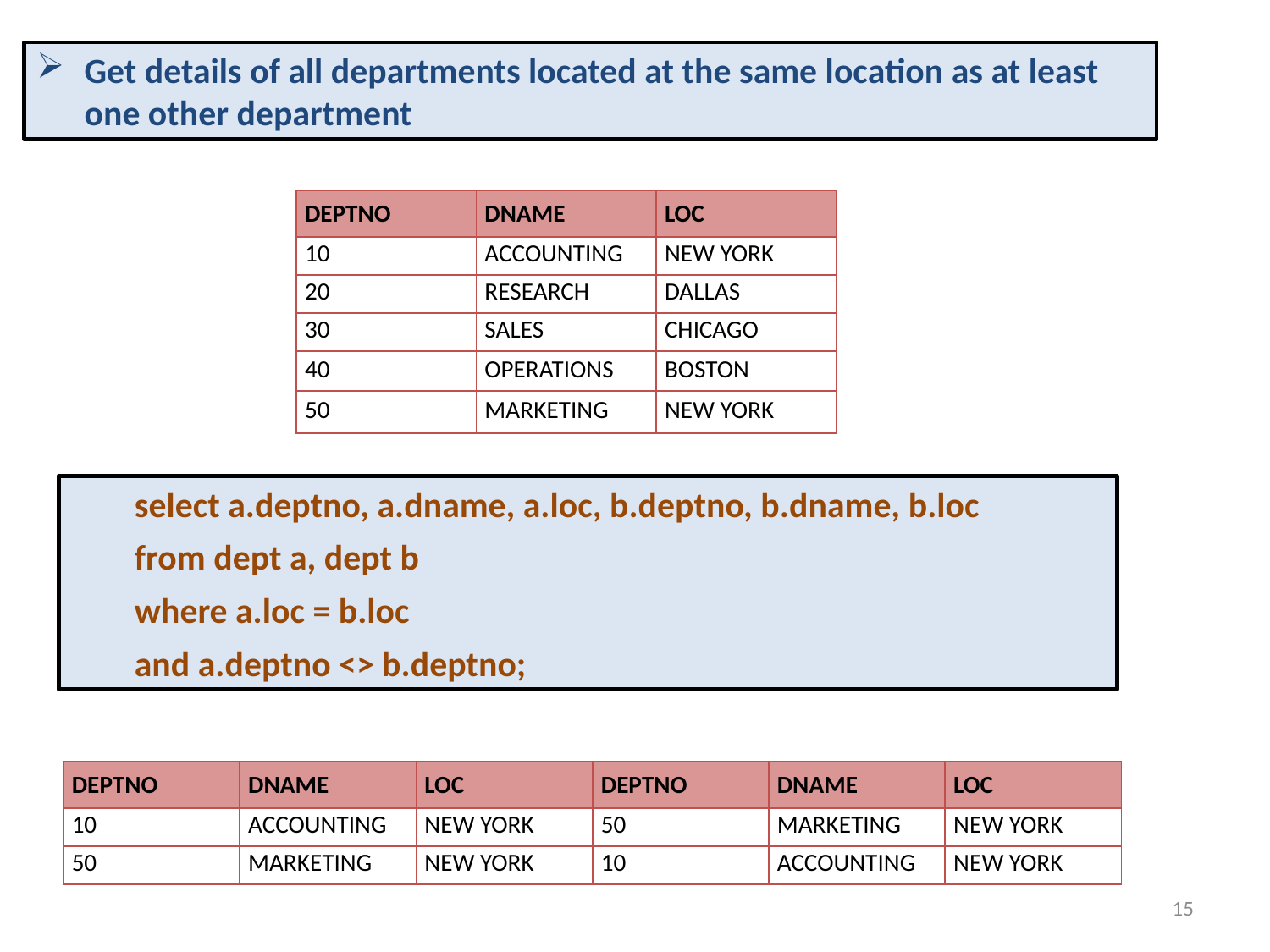

Get details of all departments located at the same location as at least one other department
| DEPTNO | DNAME | LOC |
| --- | --- | --- |
| 10 | ACCOUNTING | NEW YORK |
| 20 | RESEARCH | DALLAS |
| 30 | SALES | CHICAGO |
| 40 | OPERATIONS | BOSTON |
| 50 | MARKETING | NEW YORK |
select a.deptno, a.dname, a.loc, b.deptno, b.dname, b.loc
from dept a, dept b
where a.loc = b.loc
and a.deptno <> b.deptno;
| DEPTNO | DNAME | LOC | DEPTNO | DNAME | LOC |
| --- | --- | --- | --- | --- | --- |
| 10 | ACCOUNTING | NEW YORK | 50 | MARKETING | NEW YORK |
| 50 | MARKETING | NEW YORK | 10 | ACCOUNTING | NEW YORK |
15